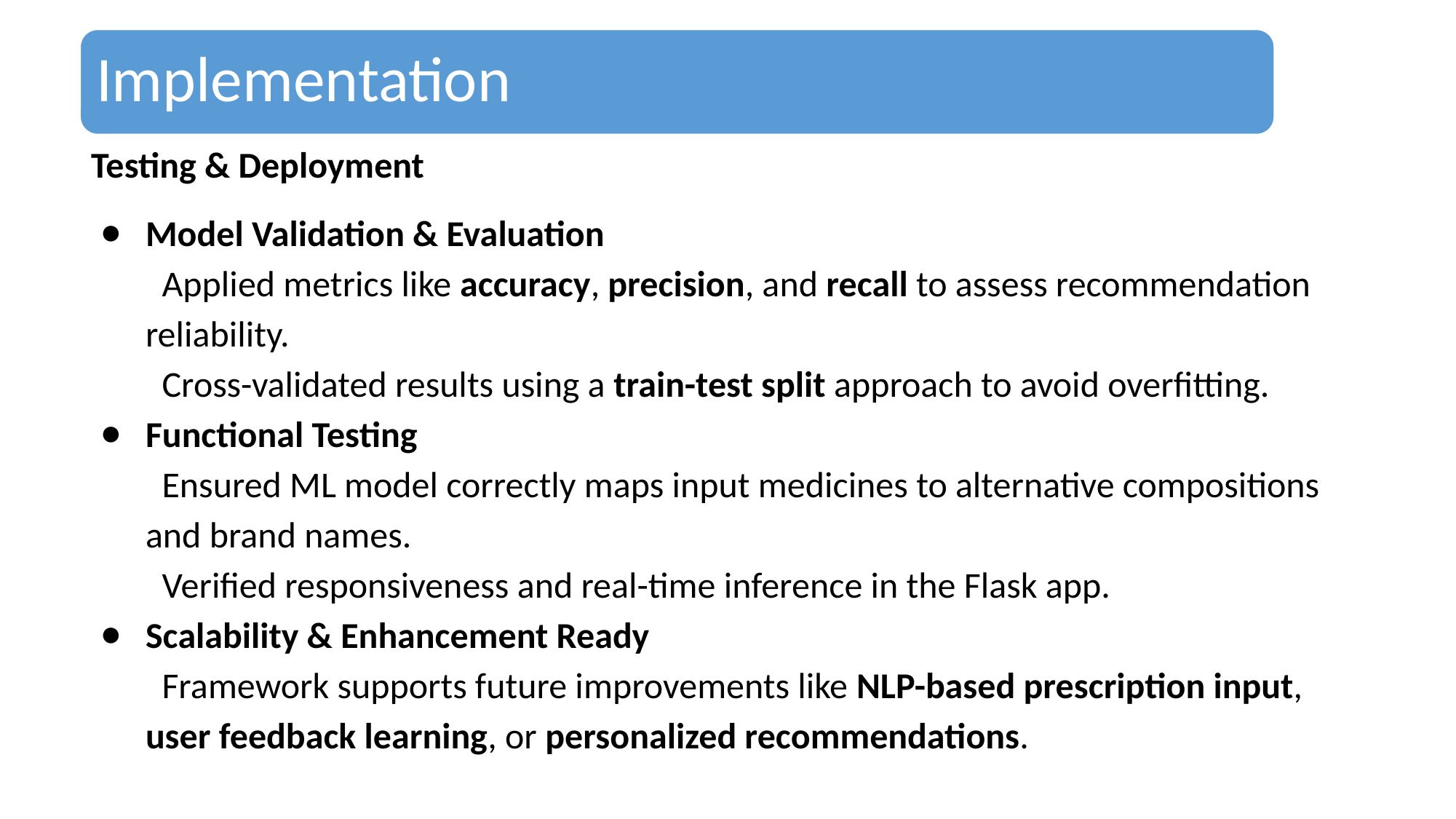

Implementation
Testing & Deployment
Model Validation & Evaluation
  Applied metrics like accuracy, precision, and recall to assess recommendation reliability.
  Cross-validated results using a train-test split approach to avoid overfitting.
Functional Testing
  Ensured ML model correctly maps input medicines to alternative compositions and brand names.
  Verified responsiveness and real-time inference in the Flask app.
Scalability & Enhancement Ready
  Framework supports future improvements like NLP-based prescription input, user feedback learning, or personalized recommendations.